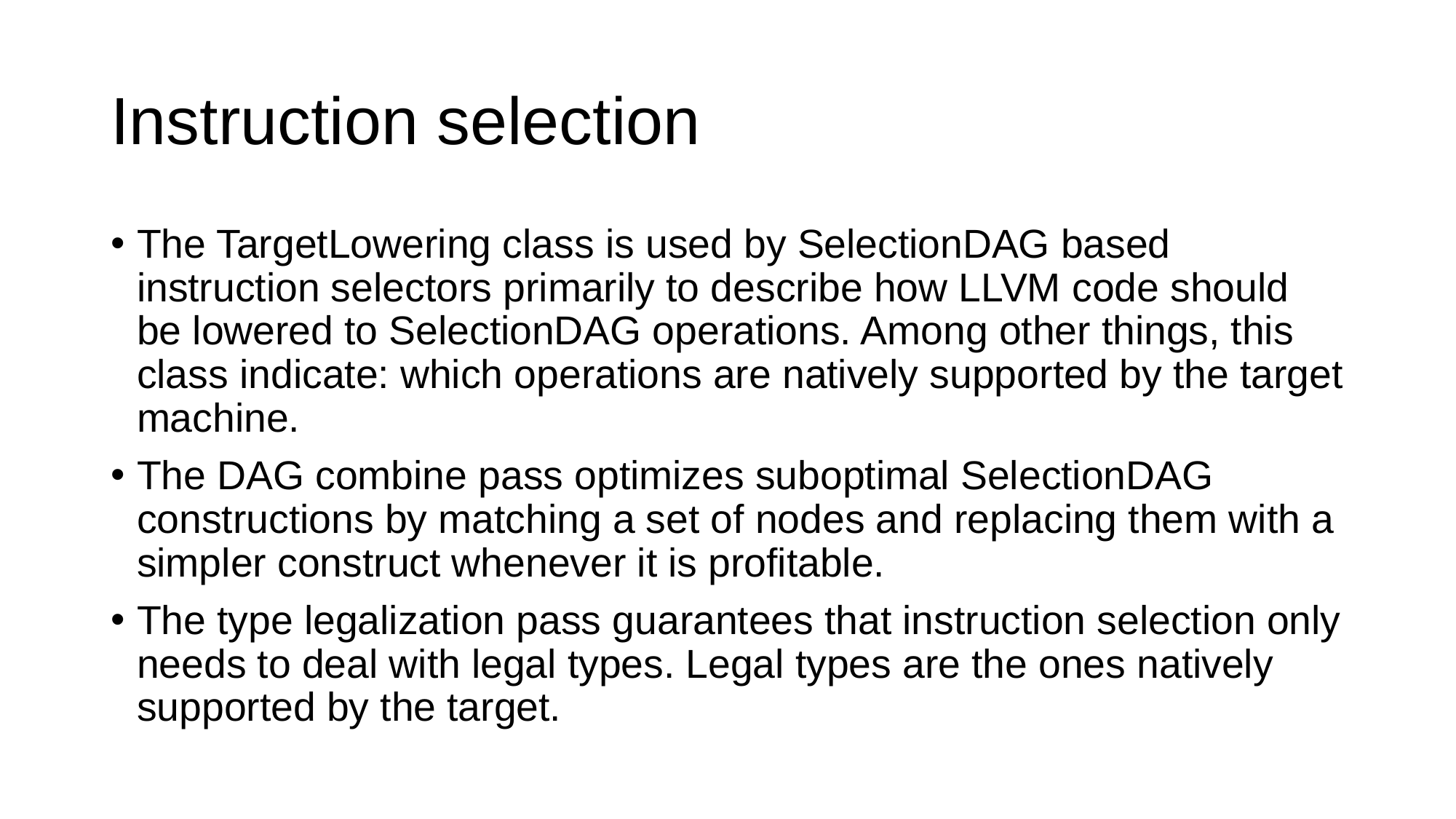

# Instruction selection
The TargetLowering class is used by SelectionDAG based instruction selectors primarily to describe how LLVM code should be lowered to SelectionDAG operations. Among other things, this class indicate: which operations are natively supported by the target machine.
The DAG combine pass optimizes suboptimal SelectionDAG constructions by matching a set of nodes and replacing them with a simpler construct whenever it is profitable.
The type legalization pass guarantees that instruction selection only needs to deal with legal types. Legal types are the ones natively supported by the target.